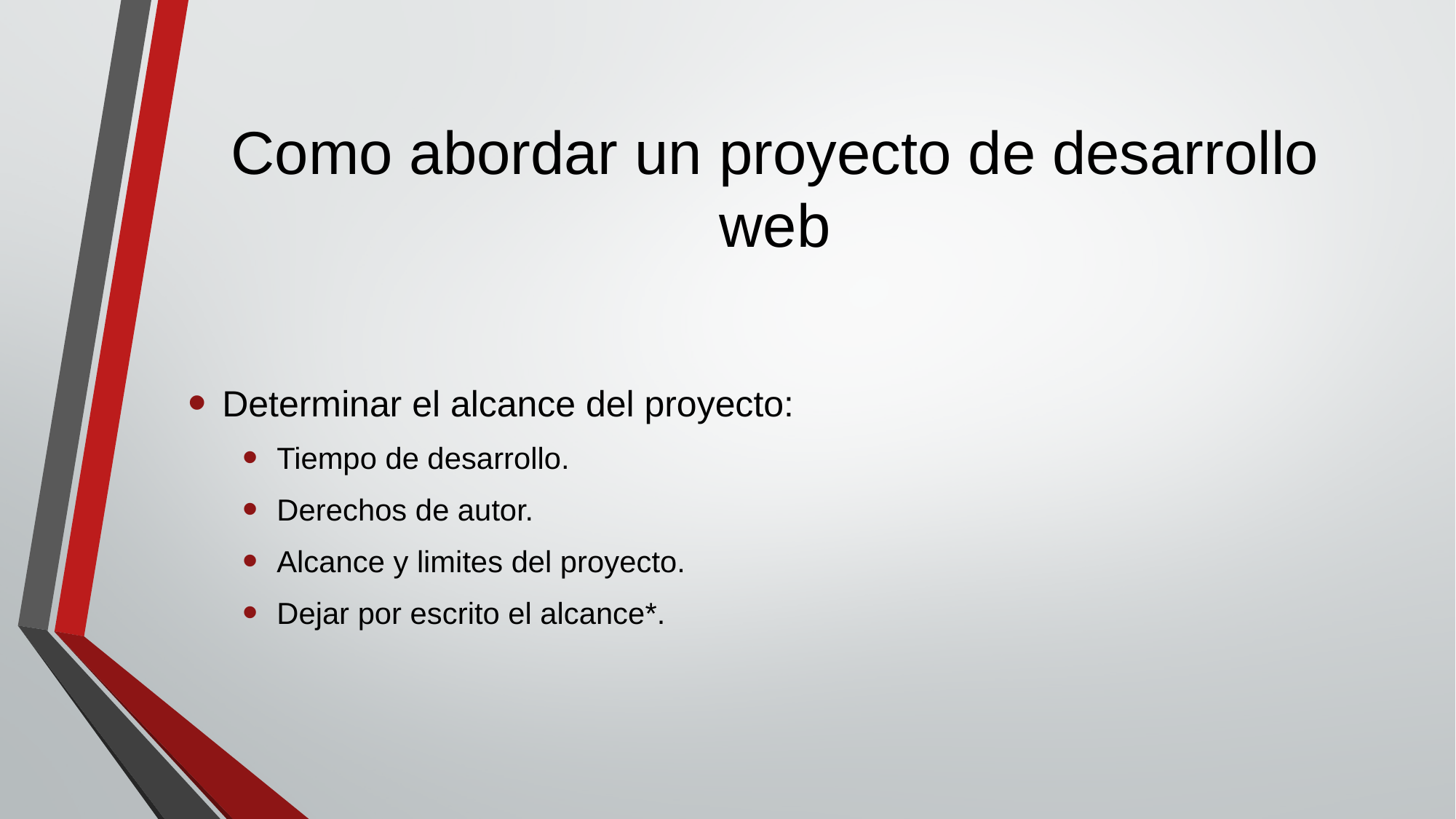

# Como abordar un proyecto de desarrollo web
Determinar el alcance del proyecto:
Tiempo de desarrollo.
Derechos de autor.
Alcance y limites del proyecto.
Dejar por escrito el alcance*.